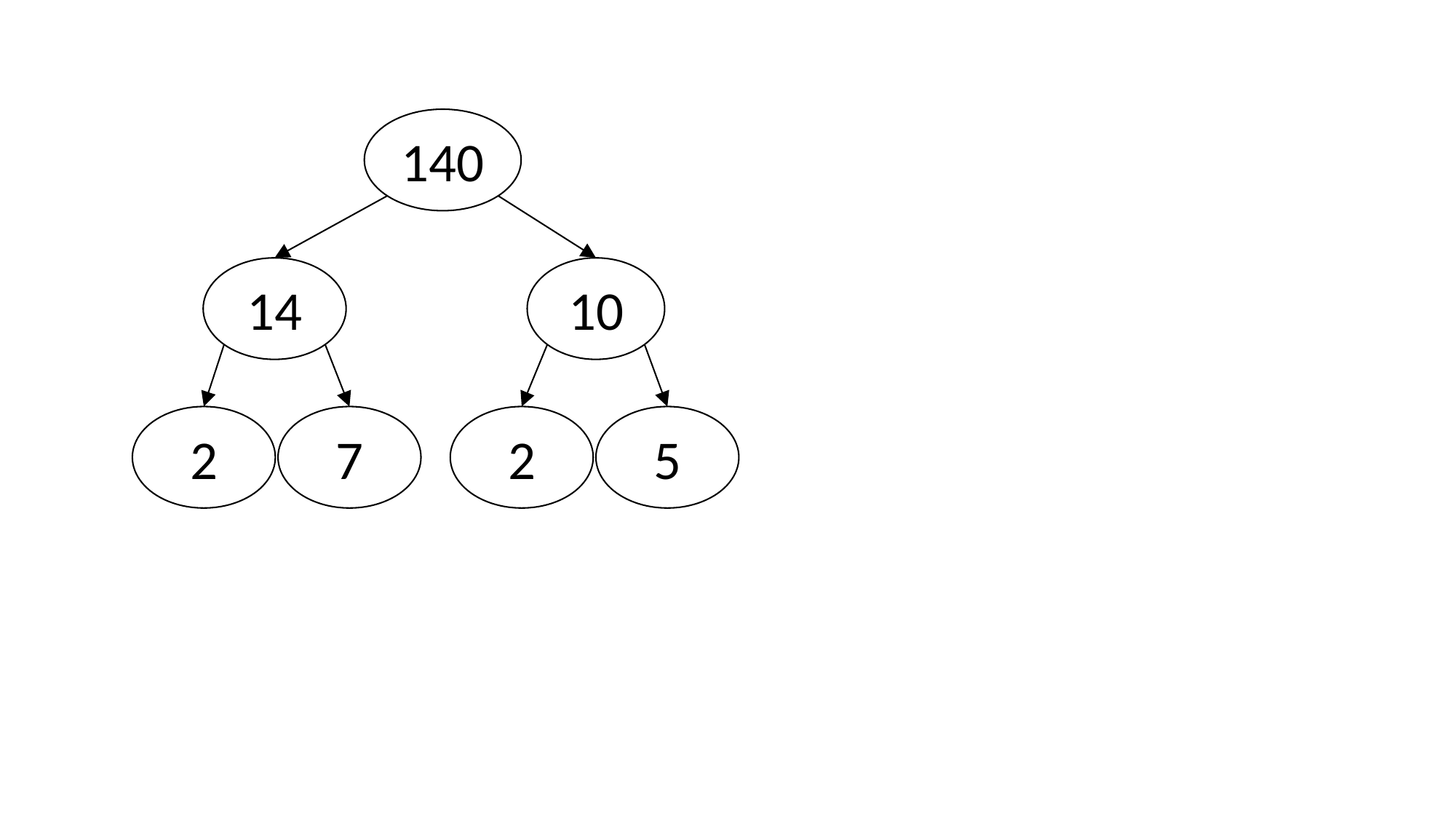

140
14
10
2
7
2
5